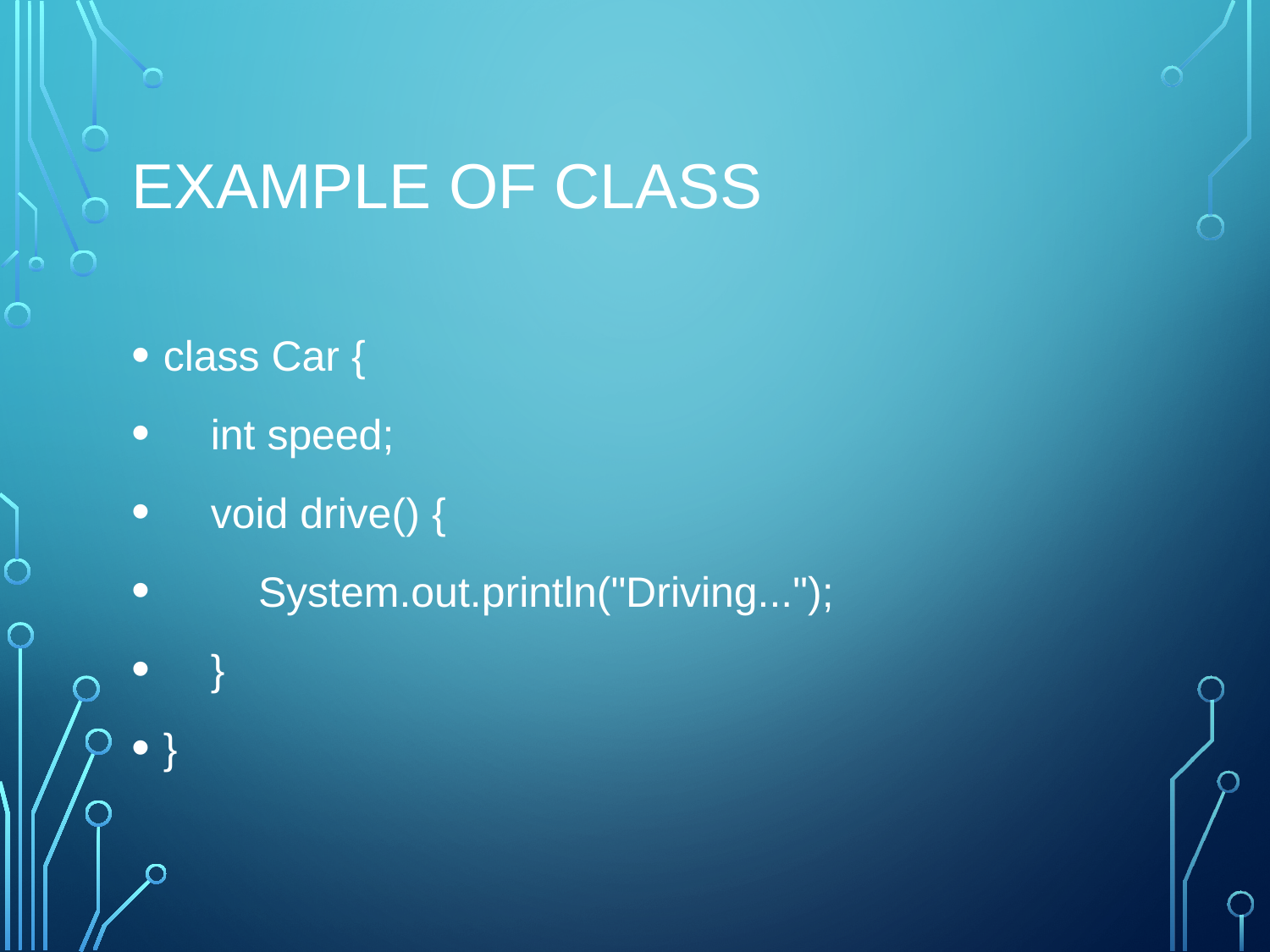

# Example of Class
class Car {
    int speed;
    void drive() {
        System.out.println("Driving...");
    }
}